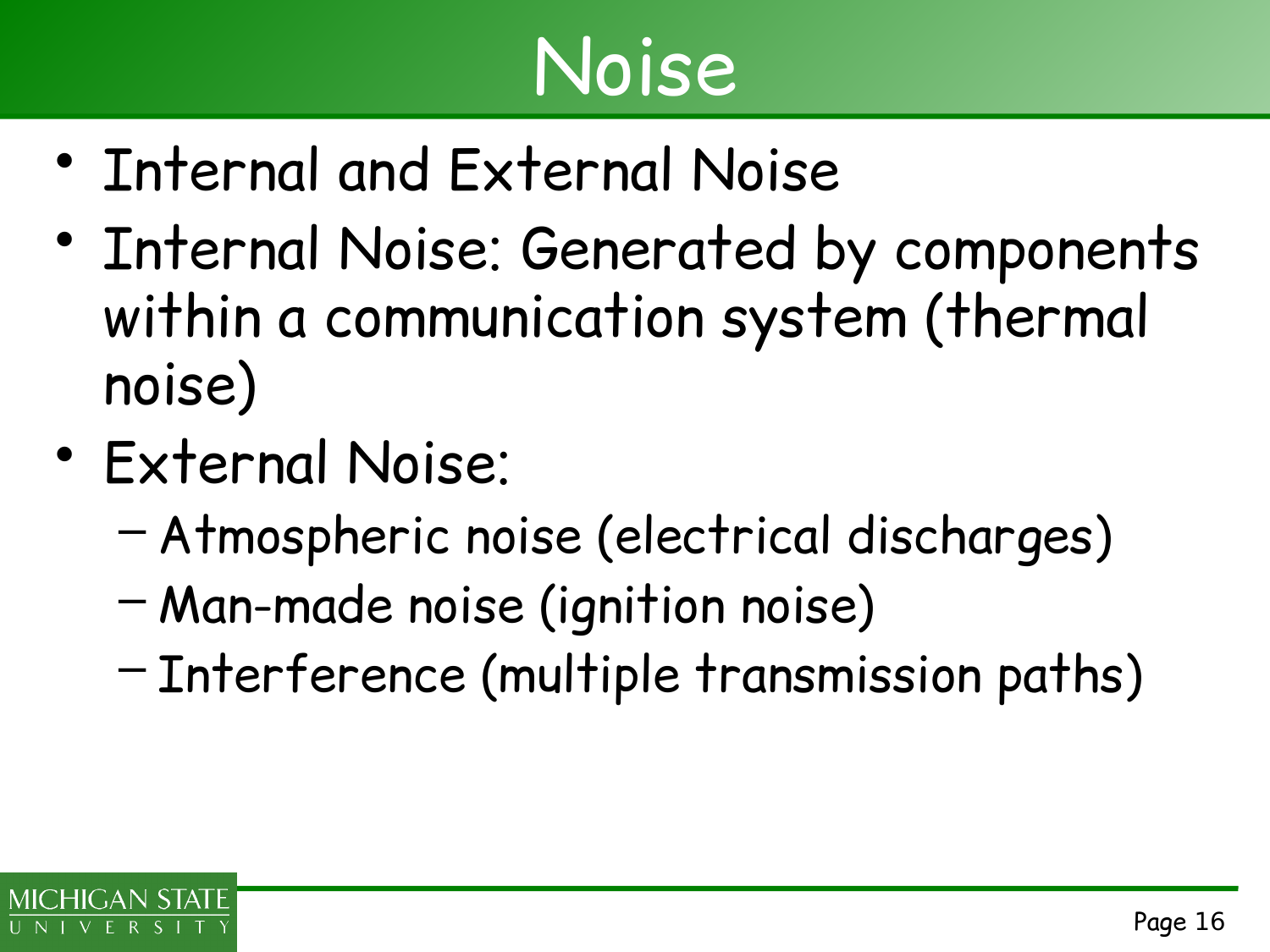

# Noise
Internal and External Noise
Internal Noise: Generated by components within a communication system (thermal noise)
External Noise:
Atmospheric noise (electrical discharges)
Man-made noise (ignition noise)
Interference (multiple transmission paths)